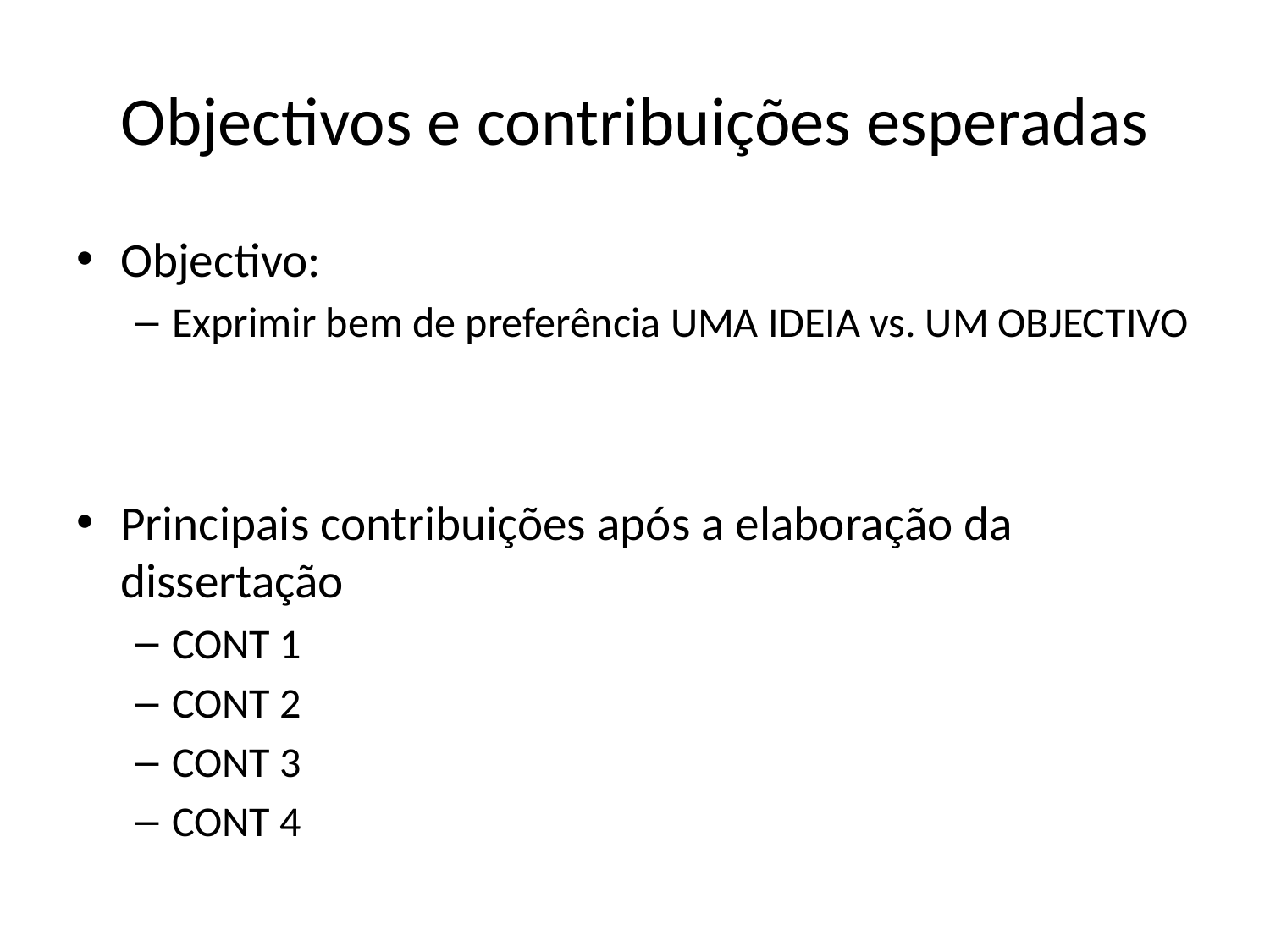

# Objectivos e contribuições esperadas
Objectivo:
Exprimir bem de preferência UMA IDEIA vs. UM OBJECTIVO

Principais contribuições após a elaboração da dissertação
CONT 1
CONT 2
CONT 3
CONT 4